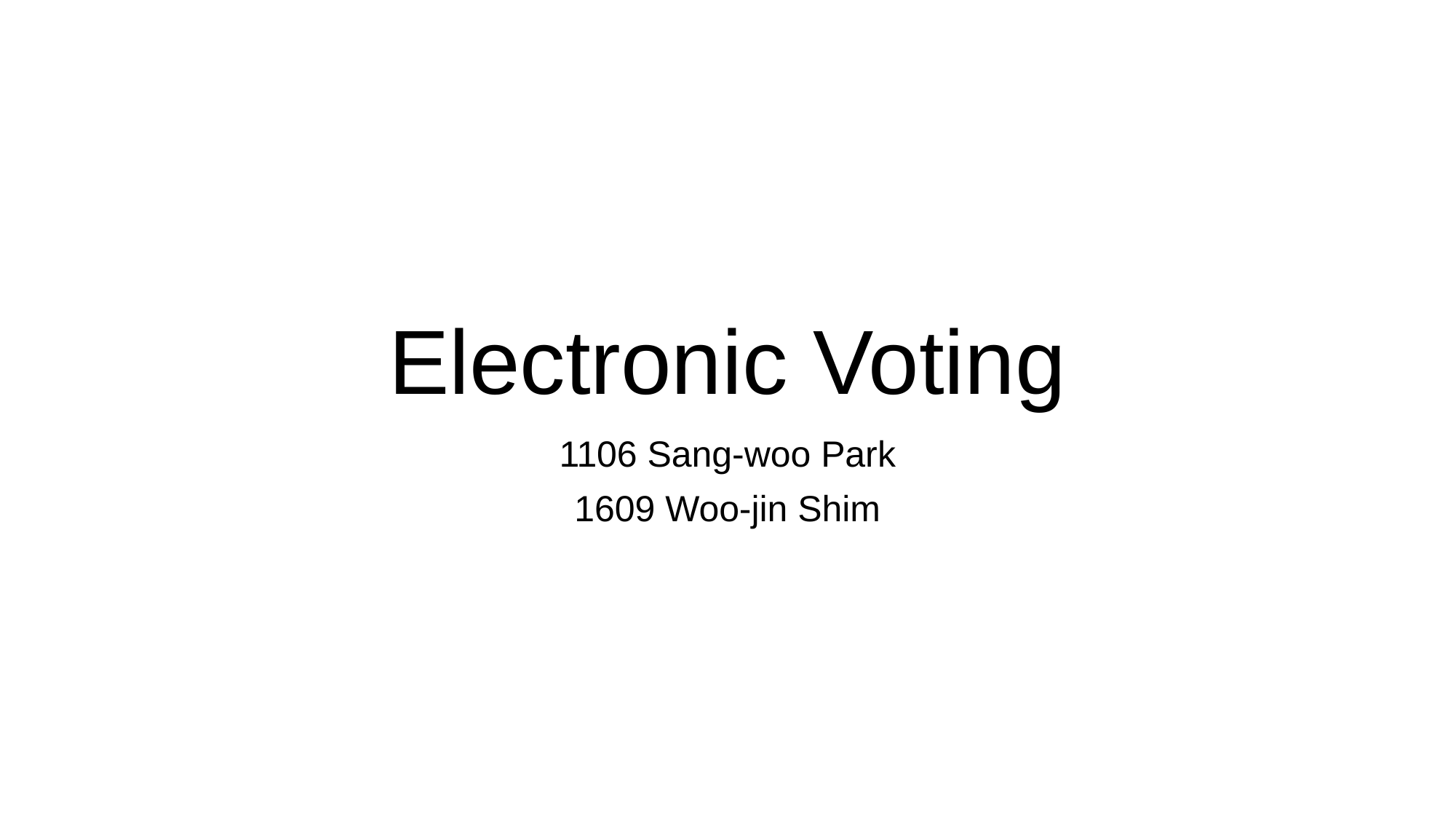

# Electronic Voting
1106 Sang-woo Park
1609 Woo-jin Shim